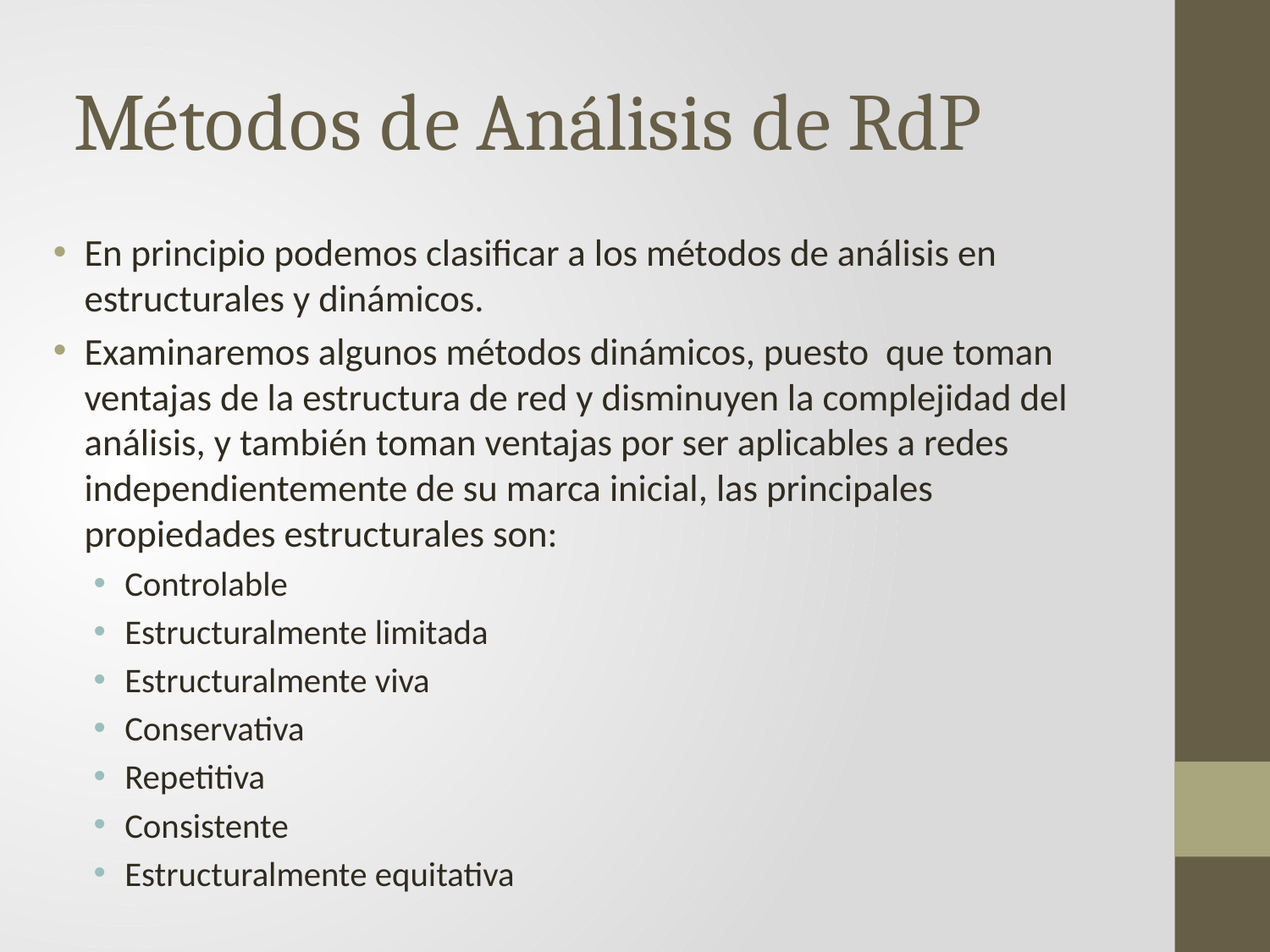

# Métodos de Análisis de RdP
En principio podemos clasificar a los métodos de análisis en estructurales y dinámicos.
Examinaremos algunos métodos dinámicos, puesto  que toman ventajas de la estructura de red y disminuyen la complejidad del análisis, y también toman ventajas por ser aplicables a redes independientemente de su marca inicial, las principales propiedades estructurales son:
Controlable
Estructuralmente limitada
Estructuralmente viva
Conservativa
Repetitiva
Consistente
Estructuralmente equitativa